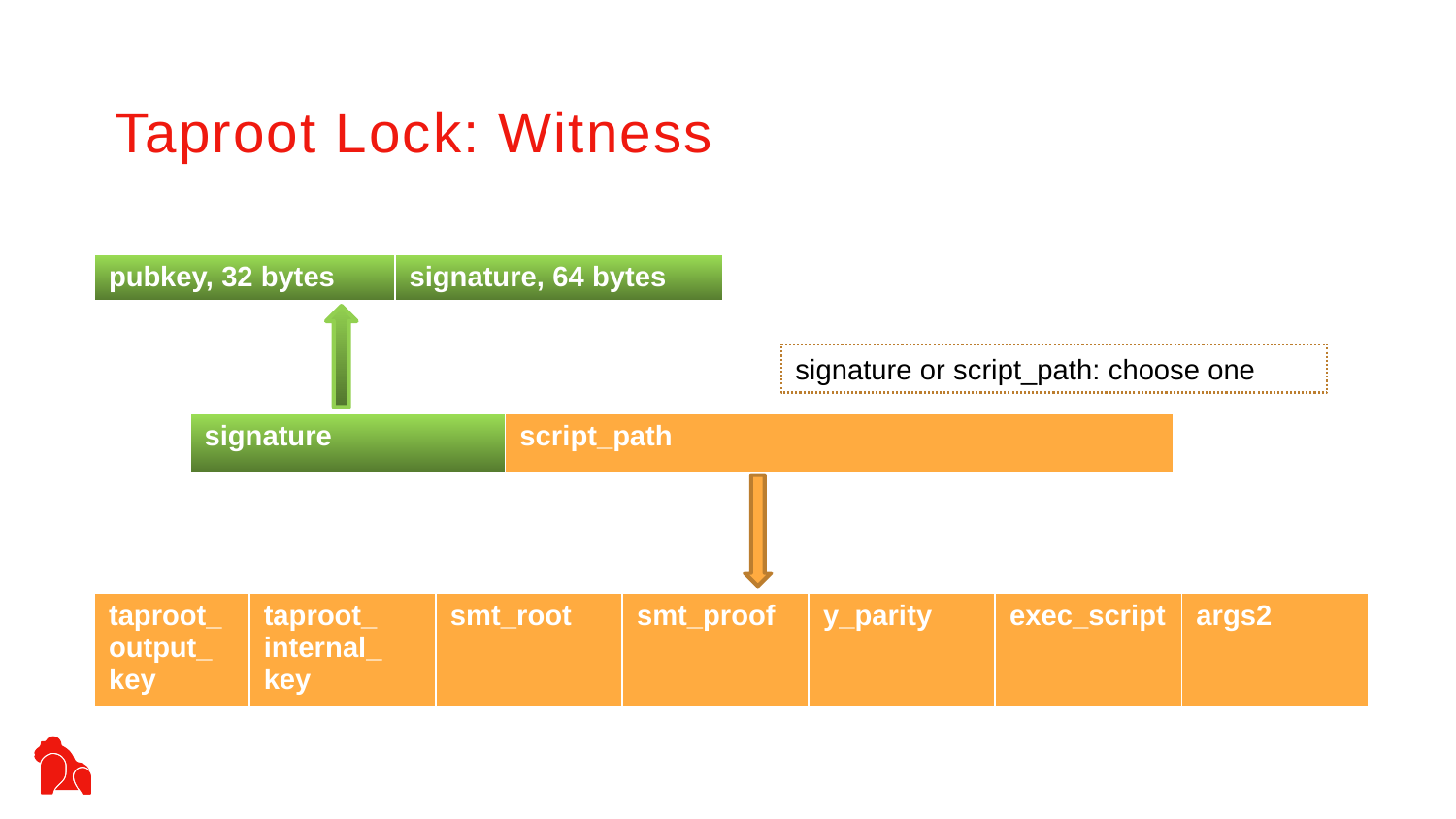

Taproot Lock: Witness
| pubkey, 32 bytes | signature, 64 bytes |
| --- | --- |

signature or script_path: choose one
| signature | script\_path |
| --- | --- |

| taproot\_ output\_ key | taproot\_ internal\_ key | smt\_root | smt\_proof | y\_parity | exec\_script | args2 |
| --- | --- | --- | --- | --- | --- | --- |